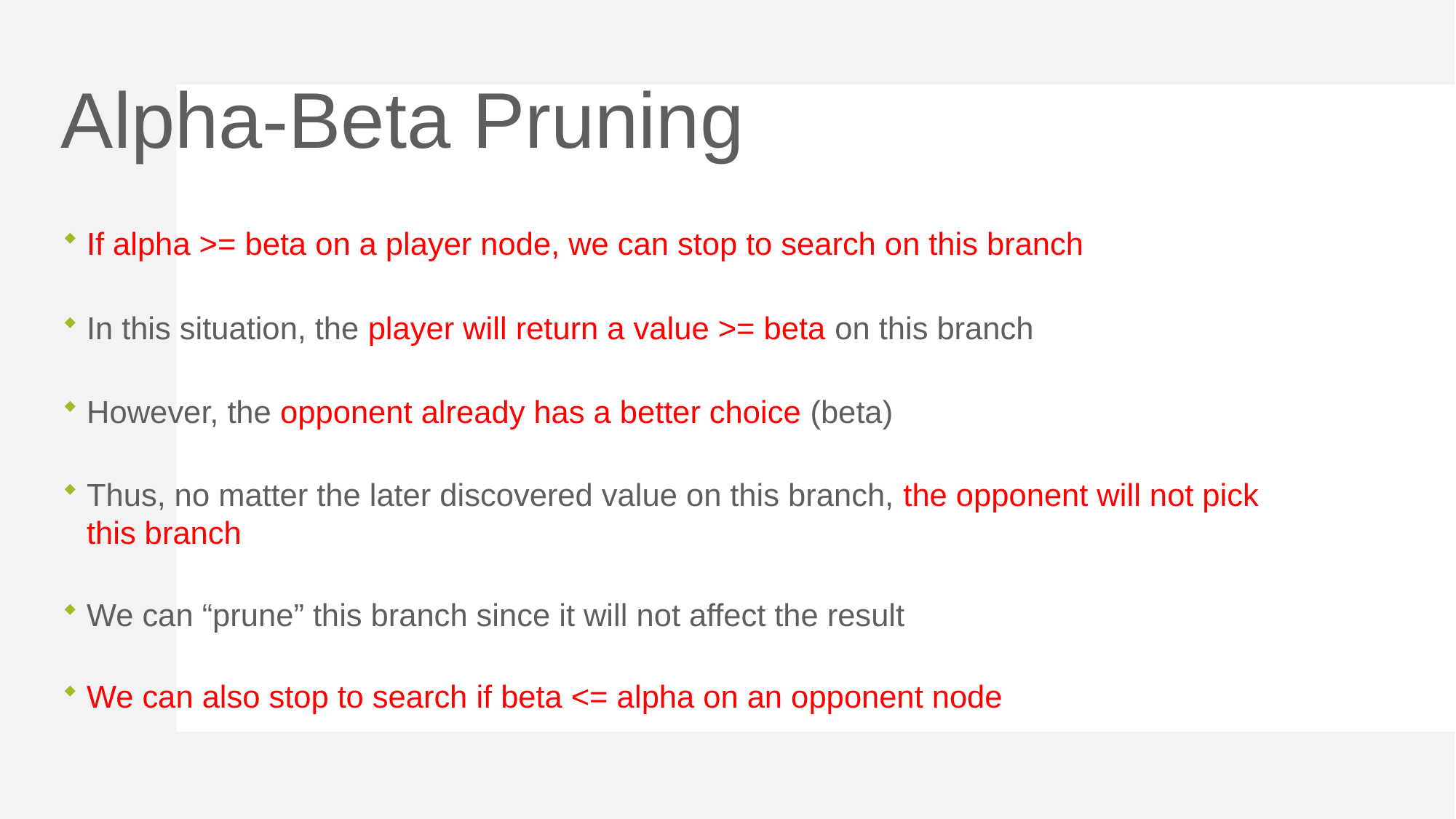

# Alpha-Beta Pruning
If alpha >= beta on a player node, we can stop to search on this branch

In this situation, the player will return a value >= beta on this branch

However, the opponent already has a better choice (beta)

Thus, no matter the later discovered value on this branch, the opponent will not pick this branch

We can “prune” this branch since it will not affect the result

We can also stop to search if beta <= alpha on an opponent node